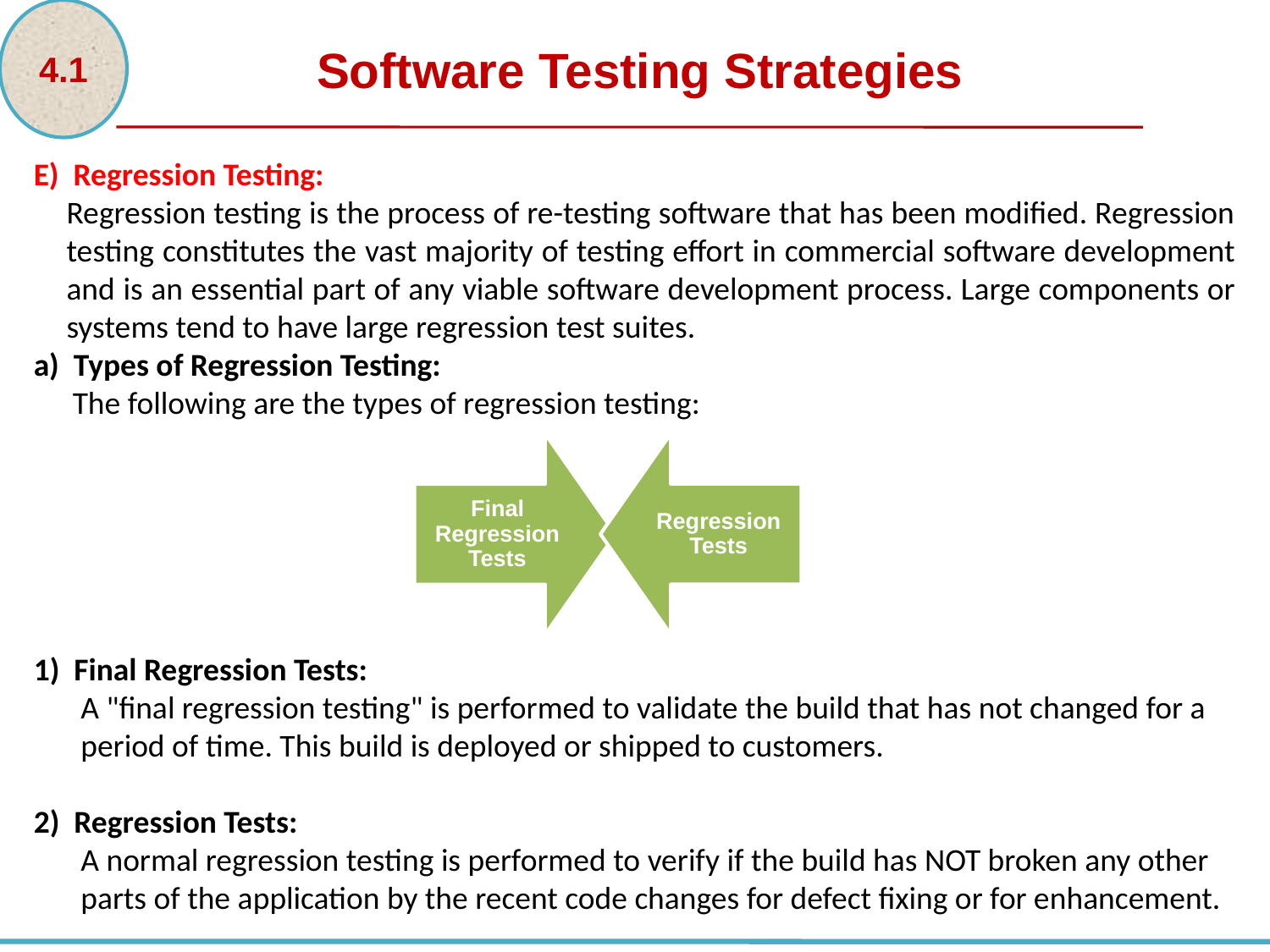

4.1
Software Testing Strategies
E)  Regression Testing:
Regression testing is the process of re-testing software that has been modified. Regression testing constitutes the vast majority of testing effort in commercial software development and is an essential part of any viable software development process. Large components or systems tend to have large regression test suites.
a)  Types of Regression Testing:
The following are the types of regression testing:

1)  Final Regression Tests:
A "final regression testing" is performed to validate the build that has not changed for a period of time. This build is deployed or shipped to customers.

2)  Regression Tests:
A normal regression testing is performed to verify if the build has NOT broken any other parts of the application by the recent code changes for defect fixing or for enhancement.
Final Regression Tests
Regression Tests